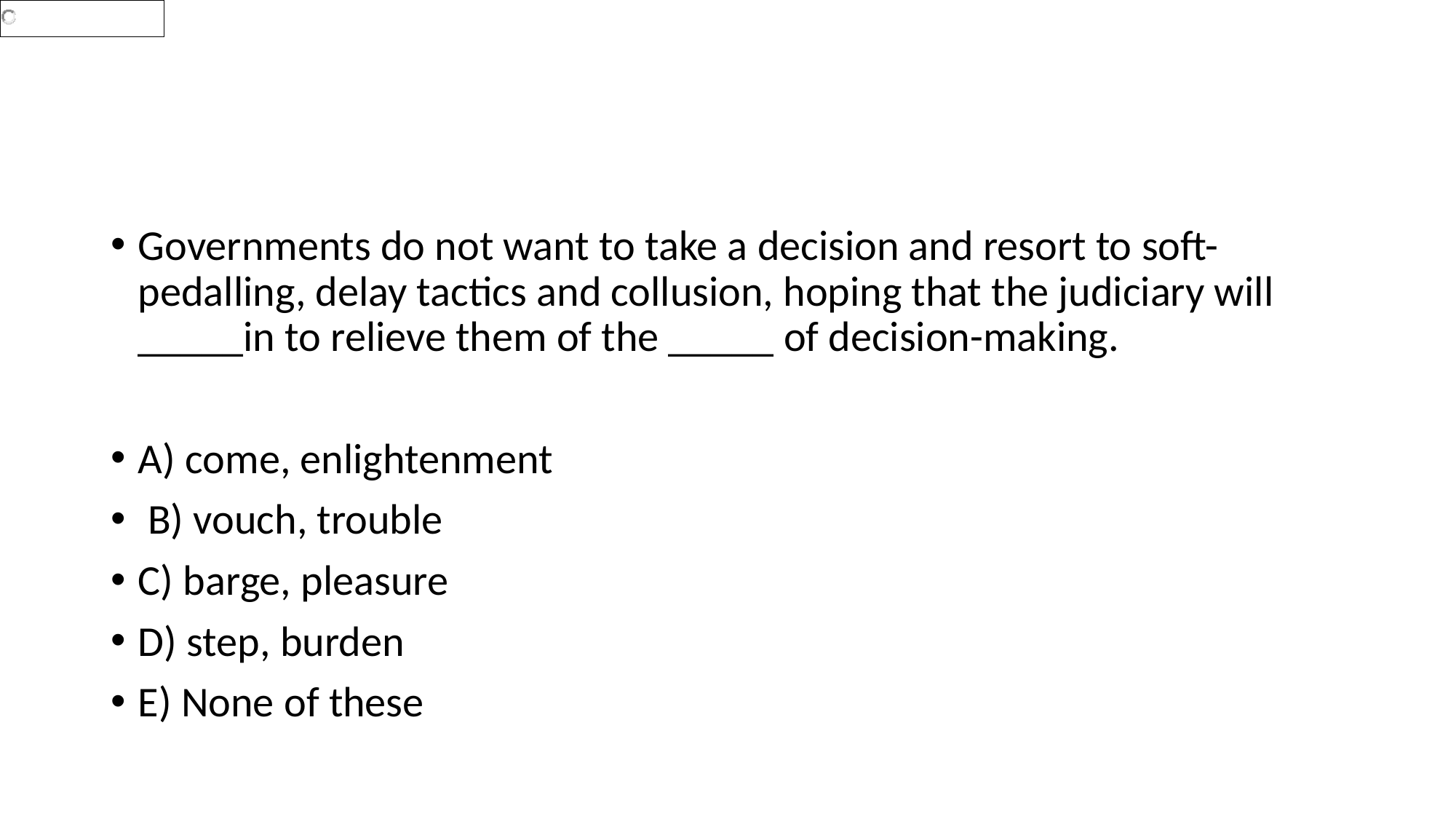

#
Governments do not want to take a decision and resort to soft-pedalling, delay tactics and collusion, hoping that the judiciary will _____in to relieve them of the _____ of decision-making.

A) come, enlightenment
 B) vouch, trouble
C) barge, pleasure
D) step, burden
E) None of these